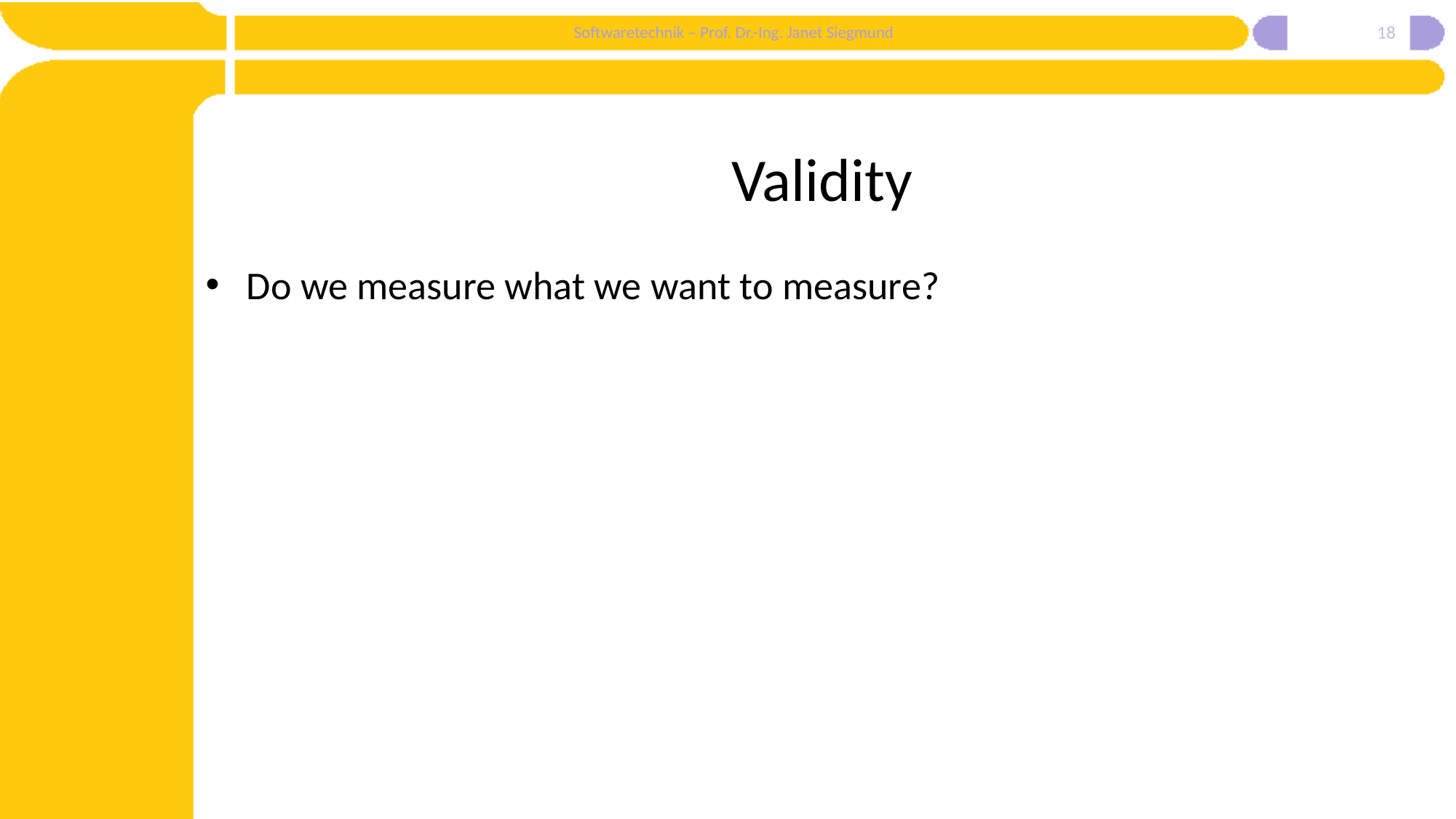

18
# Validity
Do we measure what we want to measure?